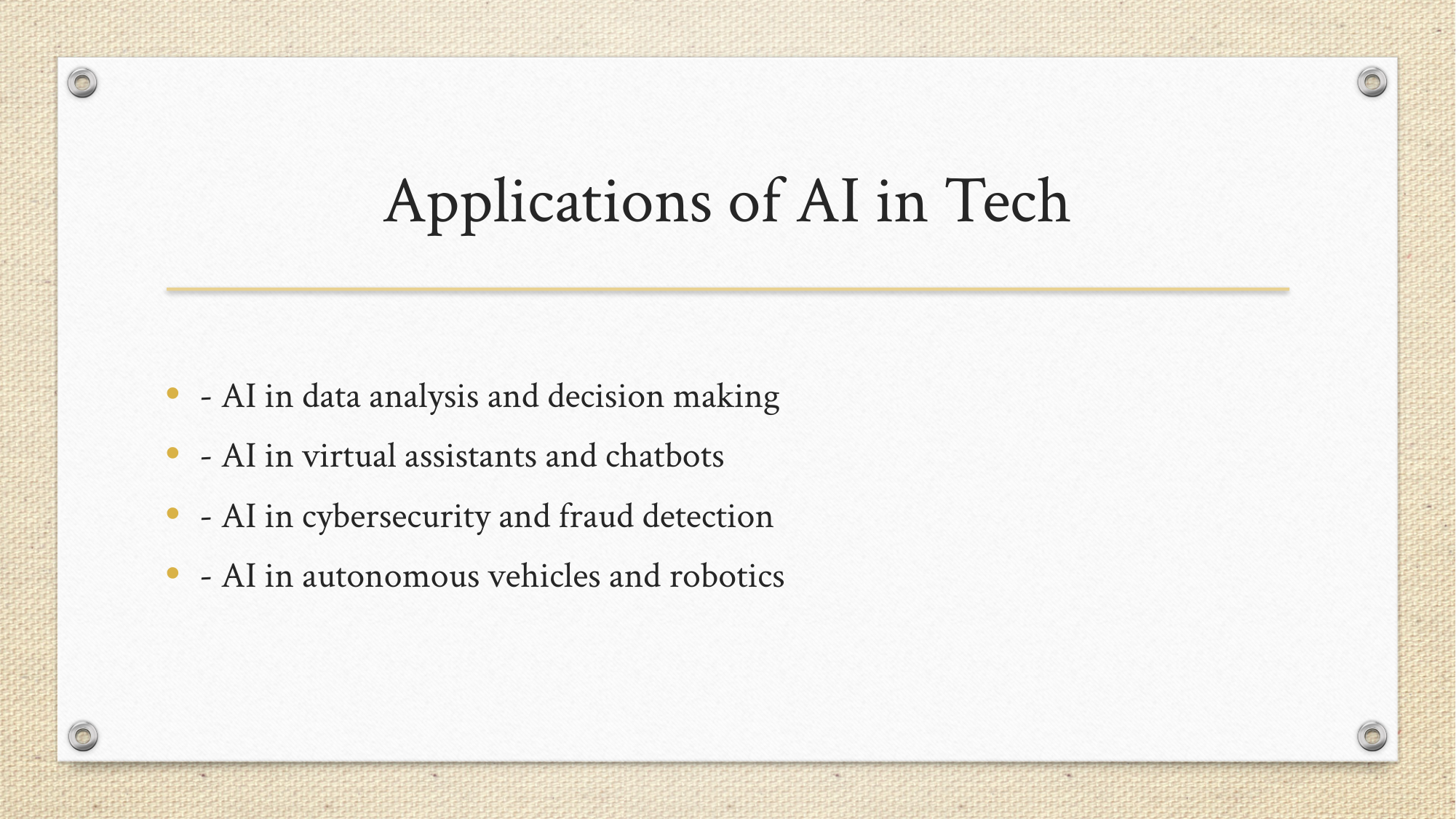

# Applications of AI in Tech

- AI in data analysis and decision making
- AI in virtual assistants and chatbots
- AI in cybersecurity and fraud detection
- AI in autonomous vehicles and robotics